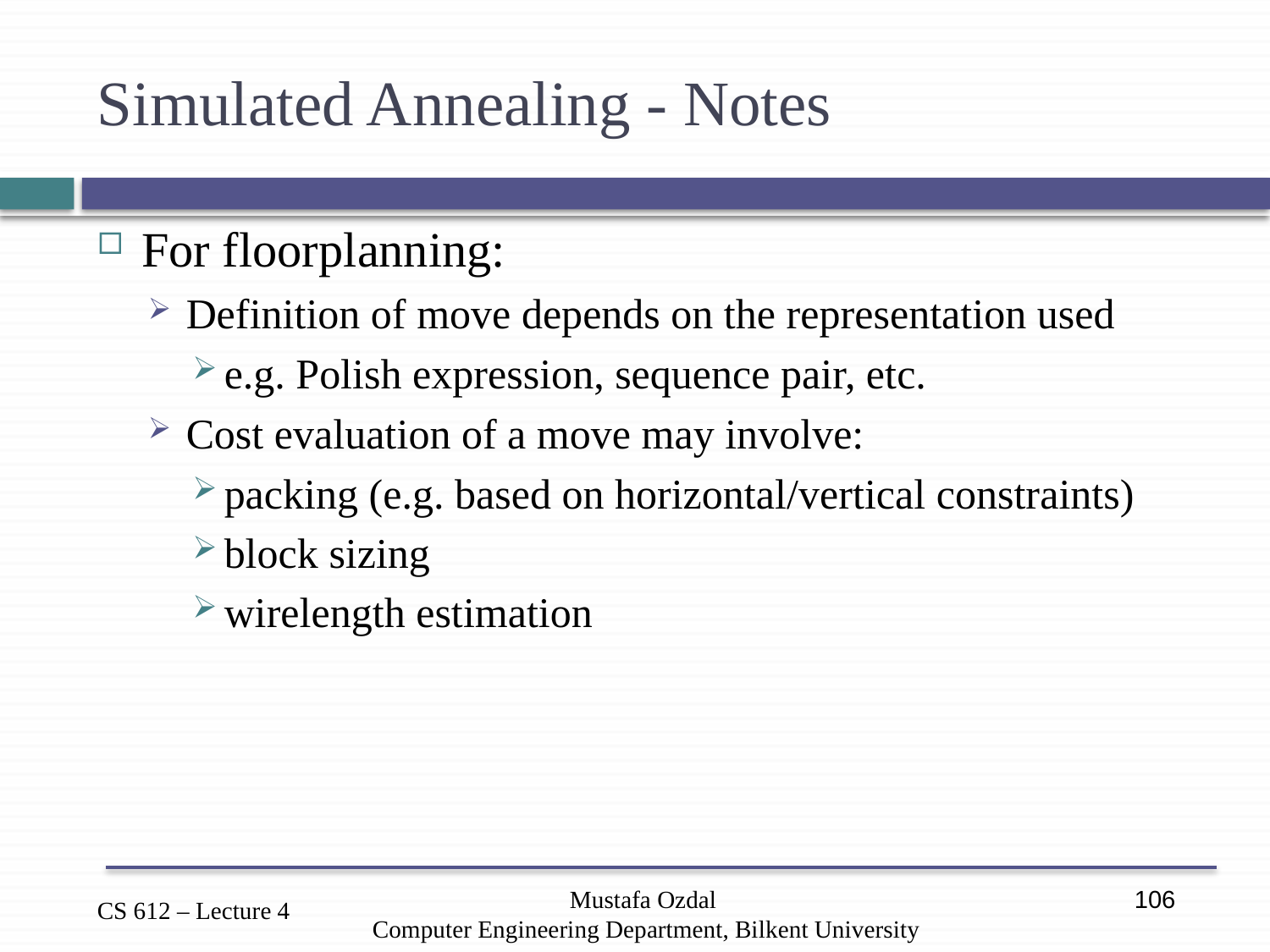

# Simulated Annealing - Notes
For floorplanning:
Definition of move depends on the representation used
e.g. Polish expression, sequence pair, etc.
Cost evaluation of a move may involve:
packing (e.g. based on horizontal/vertical constraints)
block sizing
wirelength estimation

Mustafa Ozdal
Computer Engineering Department, Bilkent University